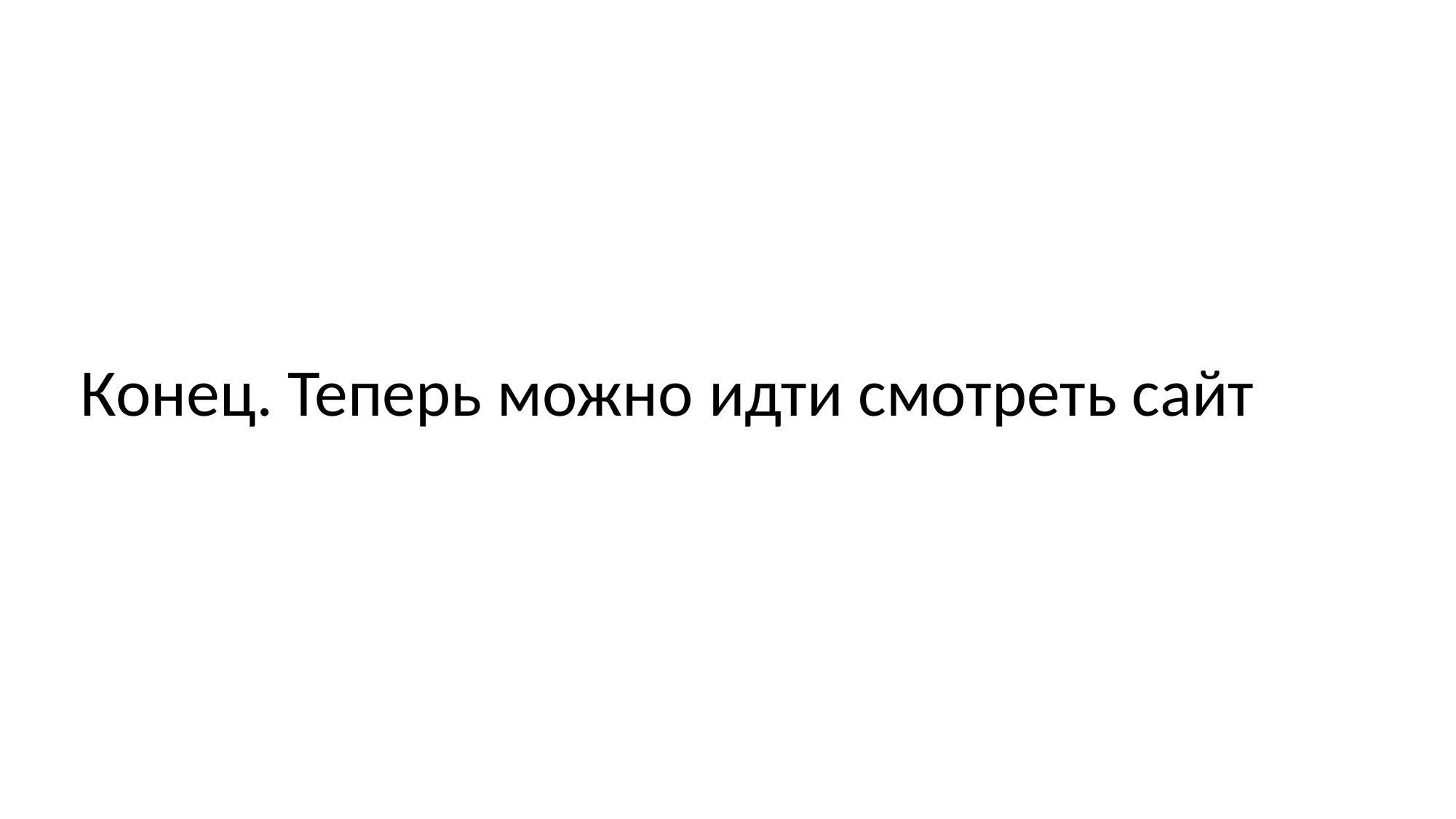

# Конец. Теперь можно идти смотреть сайт